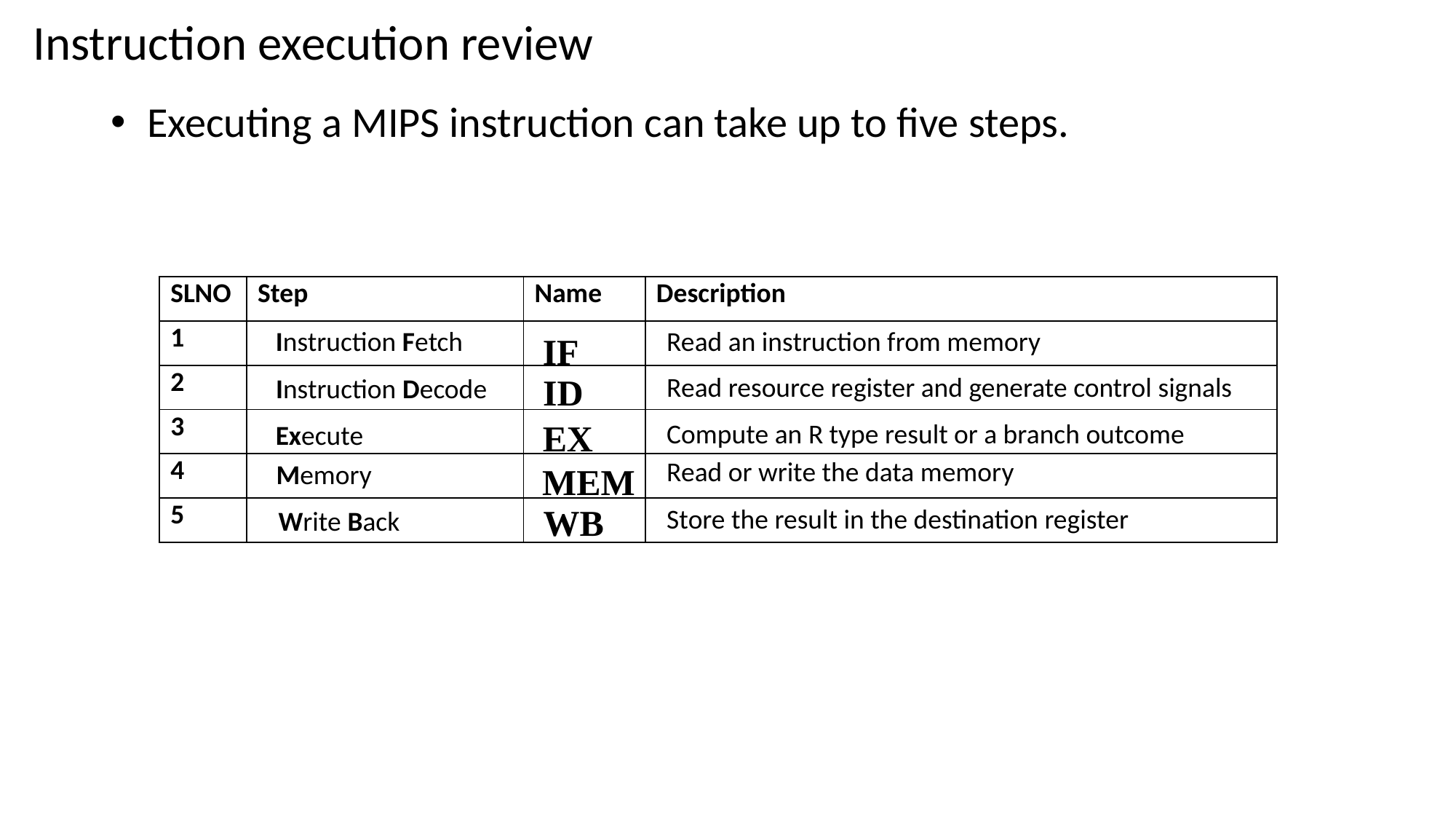

Instruction execution review
Executing a MIPS instruction can take up to five steps.
| SLNO | Step | Name | Description |
| --- | --- | --- | --- |
| 1 |  |  |  |
| 2 |  |  |  |
| 3 |  |  |  |
| 4 |  |  |  |
| 5 |  |  |  |
Instruction Fetch
Read an instruction from memory
IF
ID
Read resource register and generate control signals
Instruction Decode
EX
Compute an R type result or a branch outcome
Execute
Read or write the data memory
Memory
MEM
WB
Store the result in the destination register
Write Back